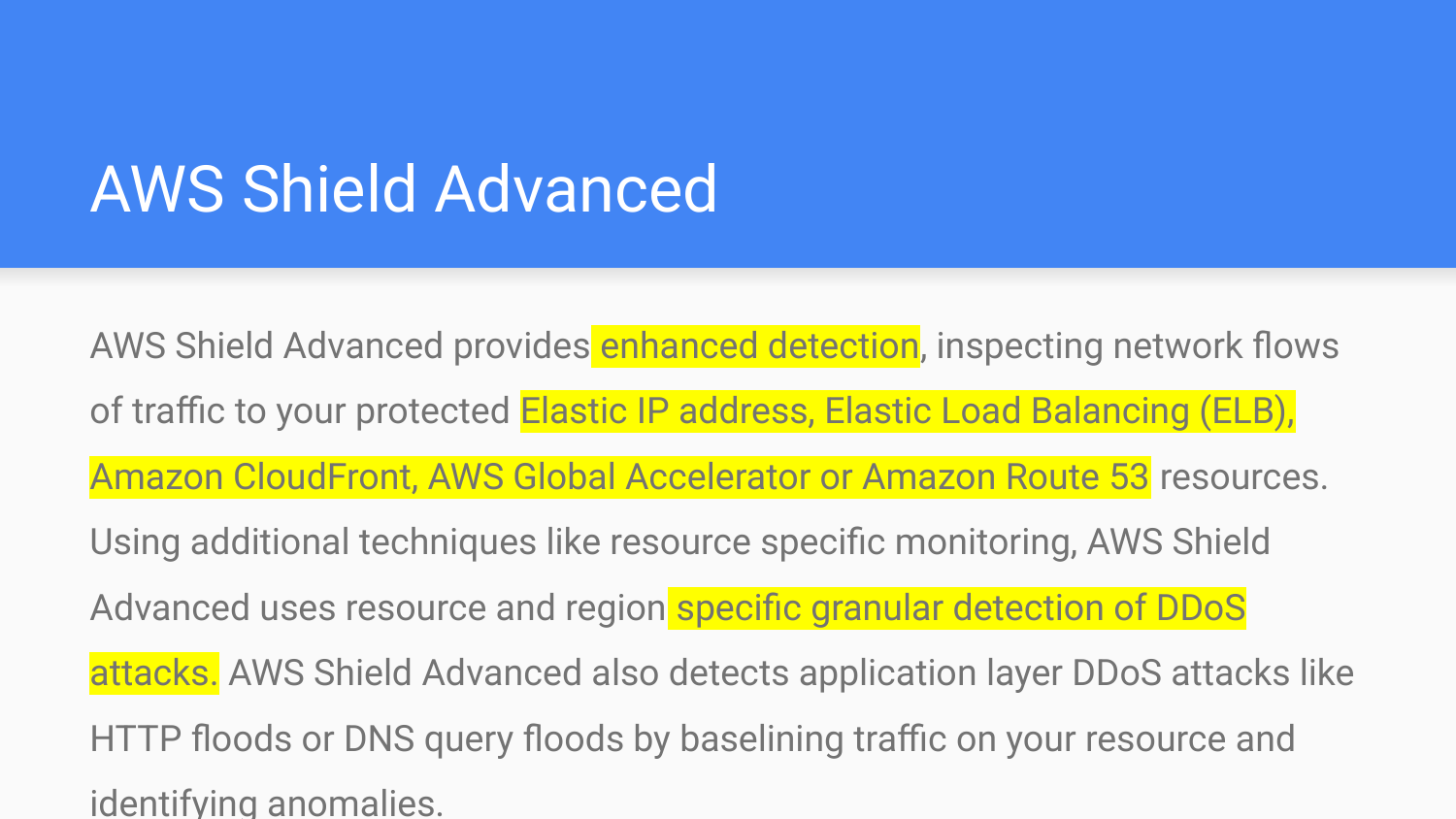

# AWS Shield Advanced
AWS Shield Advanced provides enhanced detection, inspecting network flows of traffic to your protected Elastic IP address, Elastic Load Balancing (ELB), Amazon CloudFront, AWS Global Accelerator or Amazon Route 53 resources. Using additional techniques like resource specific monitoring, AWS Shield Advanced uses resource and region specific granular detection of DDoS attacks. AWS Shield Advanced also detects application layer DDoS attacks like HTTP floods or DNS query floods by baselining traffic on your resource and identifying anomalies.